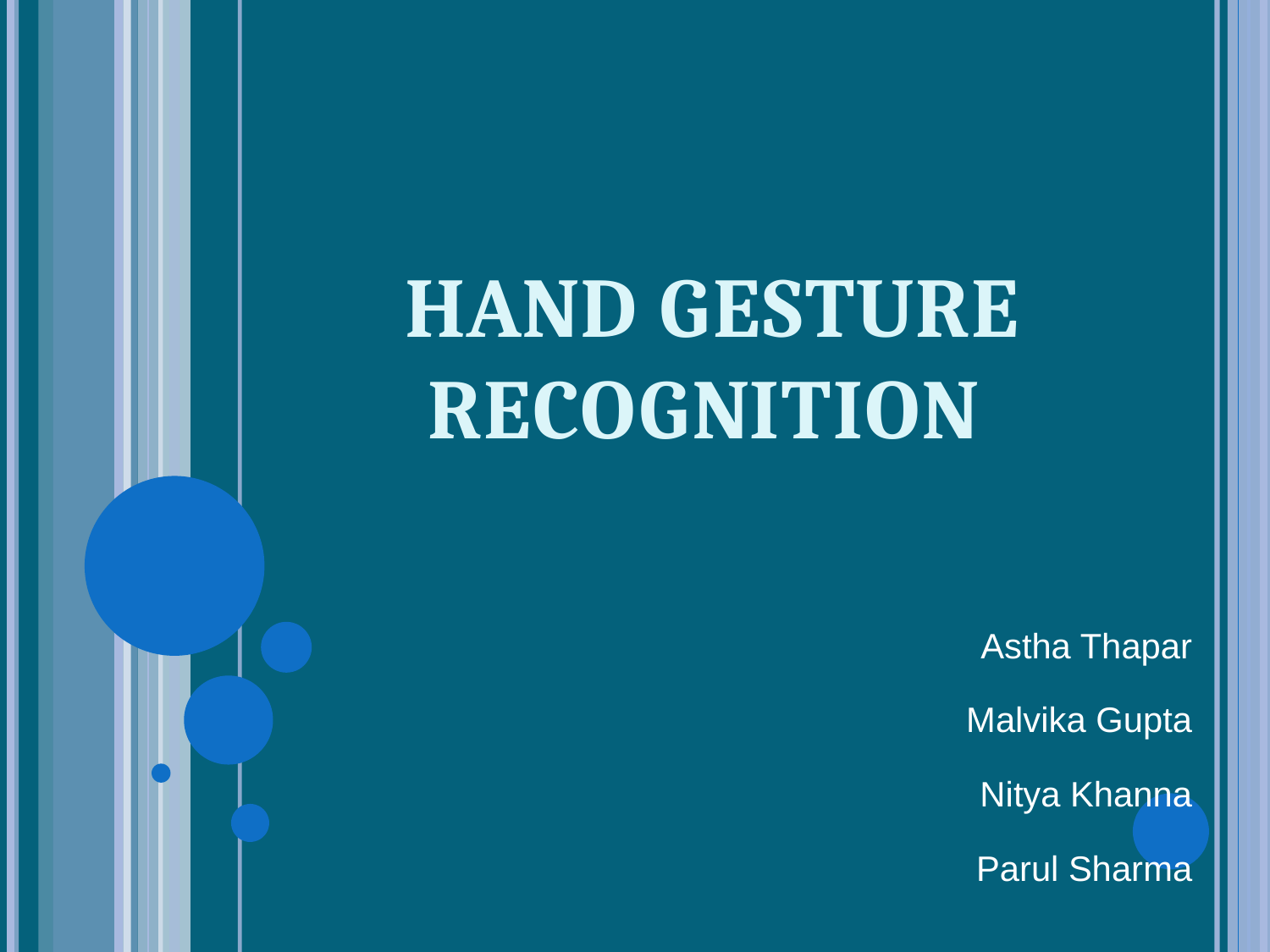

HAND GESTURE RECOGNITION
#
Astha Thapar
Malvika Gupta
Nitya Khanna
Parul Sharma